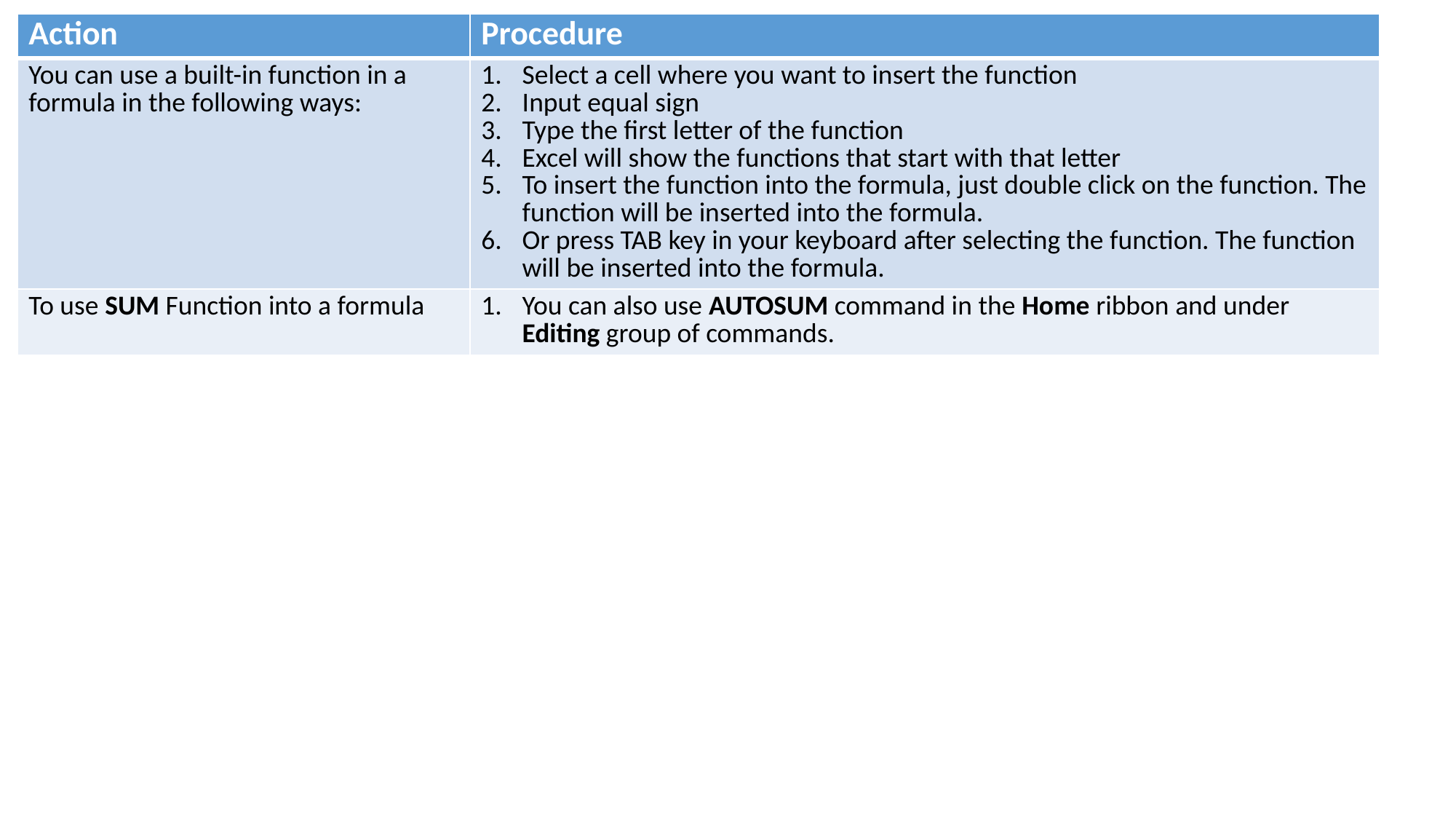

| Action | Procedure |
| --- | --- |
| You can use a built-in function in a formula in the following ways: | Select a cell where you want to insert the function Input equal sign Type the first letter of the function Excel will show the functions that start with that letter To insert the function into the formula, just double click on the function. The function will be inserted into the formula. Or press TAB key in your keyboard after selecting the function. The function will be inserted into the formula. |
| To use SUM Function into a formula | You can also use AUTOSUM command in the Home ribbon and under Editing group of commands. |